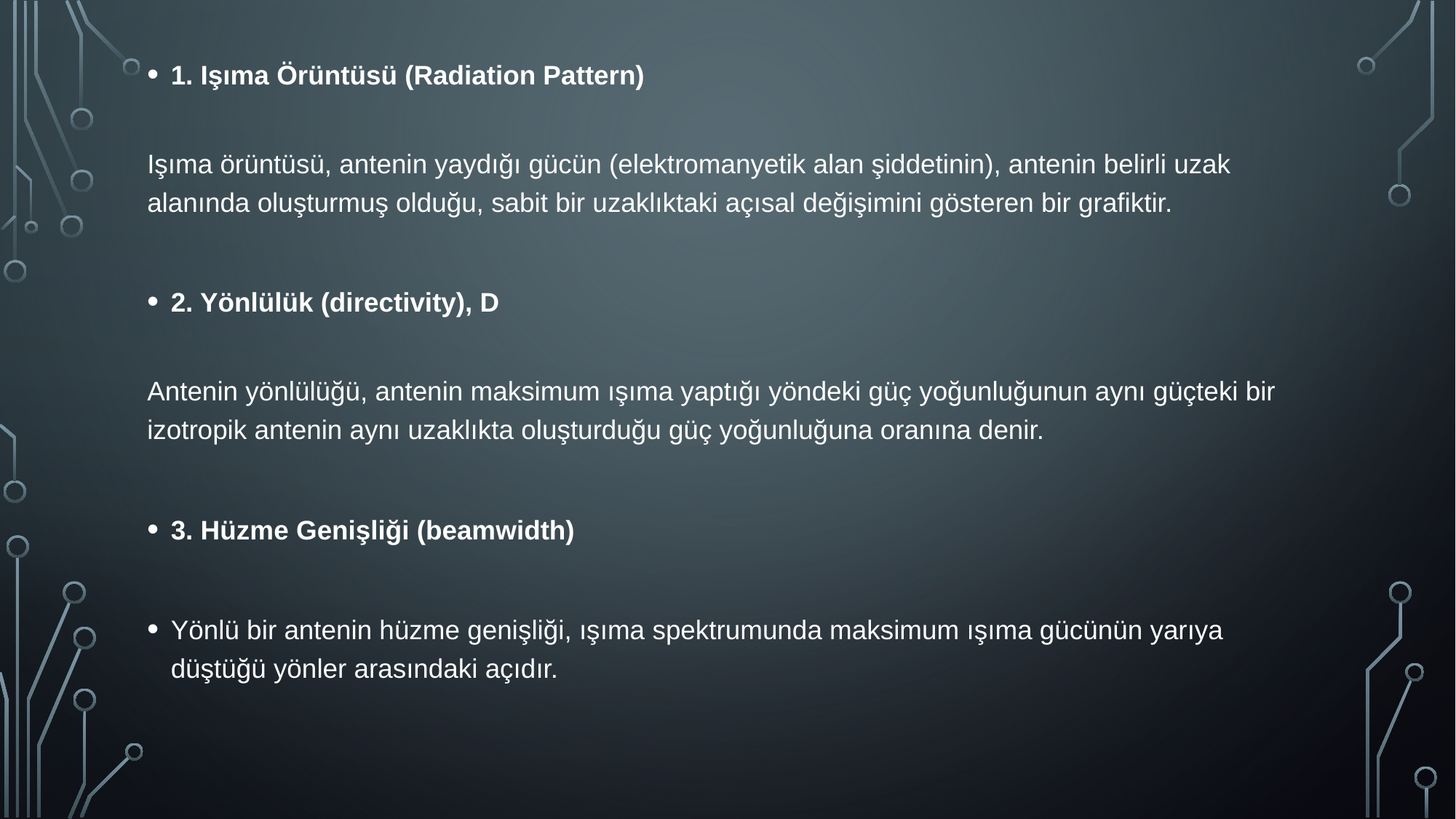

1. Işıma Örüntüsü (Radiation Pattern)
Işıma örüntüsü, antenin yaydığı gücün (elektromanyetik alan şiddetinin), antenin belirli uzak alanında oluşturmuş olduğu, sabit bir uzaklıktaki açısal değişimini gösteren bir grafiktir.

2. Yönlülük (directivity), D
Antenin yönlülüğü, antenin maksimum ışıma yaptığı yöndeki güç yoğunluğunun aynı güçteki bir izotropik antenin aynı uzaklıkta oluşturduğu güç yoğunluğuna oranına denir.

3. Hüzme Genişliği (beamwidth)

Yönlü bir antenin hüzme genişliği, ışıma spektrumunda maksimum ışıma gücünün yarıya düştüğü yönler arasındaki açıdır.